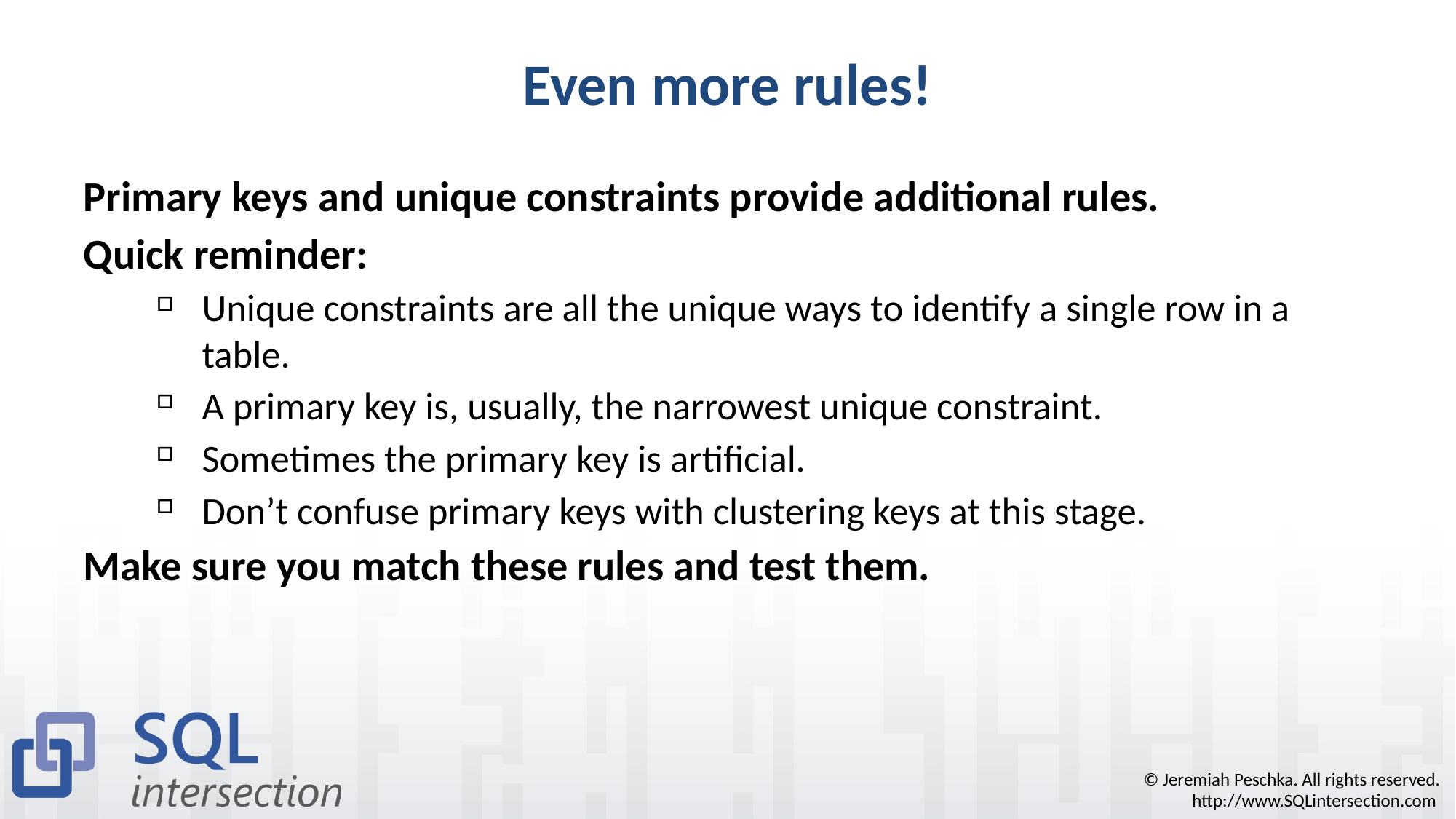

# Even more rules!
Primary keys and unique constraints provide additional rules.
Quick reminder:
Unique constraints are all the unique ways to identify a single row in a table.
A primary key is, usually, the narrowest unique constraint.
Sometimes the primary key is artificial.
Don’t confuse primary keys with clustering keys at this stage.
Make sure you match these rules and test them.